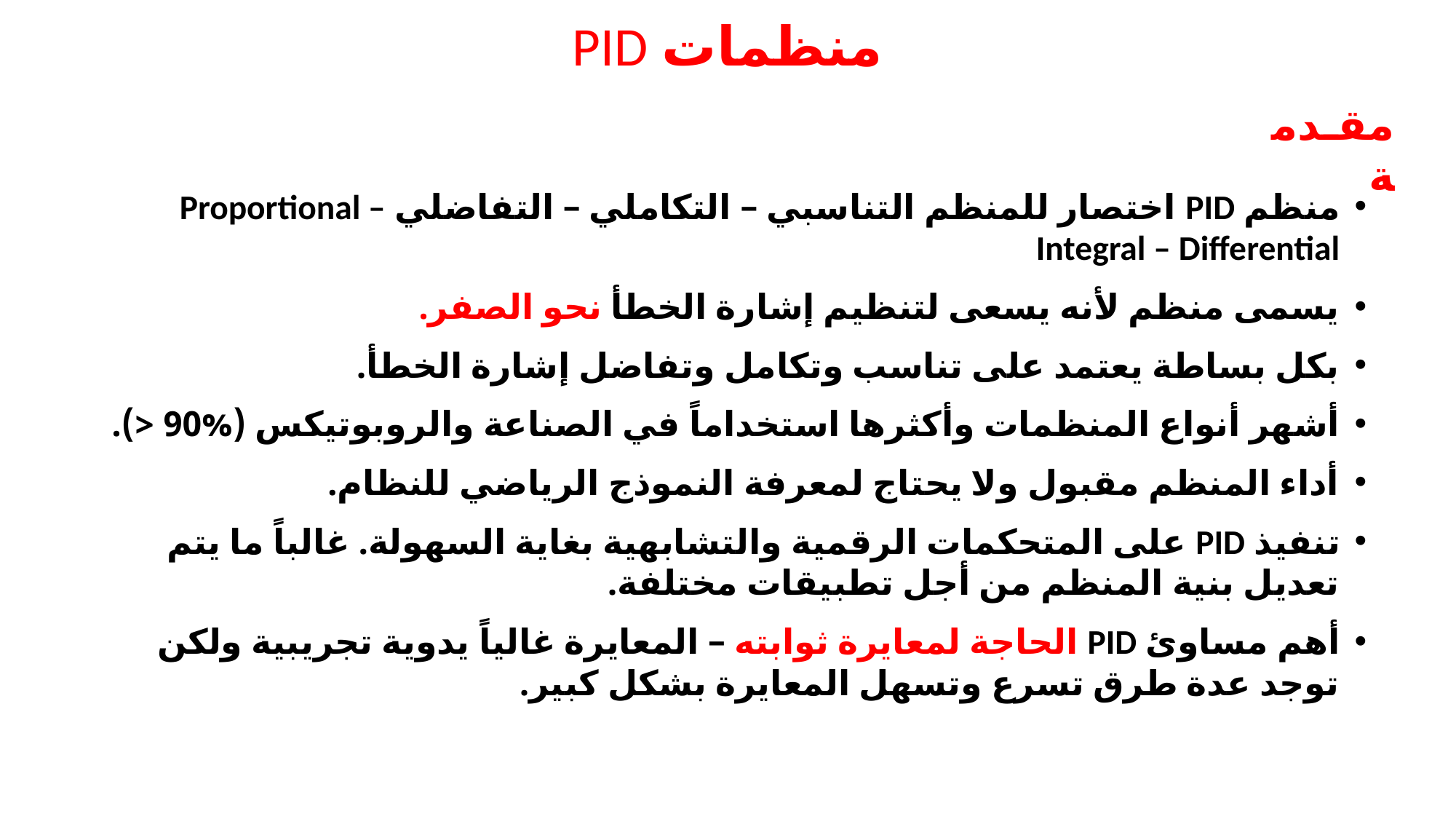

# منظمات PID
مقدمة
منظم PID اختصار للمنظم التناسبي – التكاملي – التفاضلي Proportional – Integral – Differential
يسمى منظم لأنه يسعى لتنظيم إشارة الخطأ نحو الصفر.
بكل بساطة يعتمد على تناسب وتكامل وتفاضل إشارة الخطأ.
أشهر أنواع المنظمات وأكثرها استخداماً في الصناعة والروبوتيكس (%90 <).
أداء المنظم مقبول ولا يحتاج لمعرفة النموذج الرياضي للنظام.
تنفيذ PID على المتحكمات الرقمية والتشابهية بغاية السهولة. غالباً ما يتم تعديل بنية المنظم من أجل تطبيقات مختلفة.
أهم مساوئ PID الحاجة لمعايرة ثوابته – المعايرة غالياً يدوية تجريبية ولكن توجد عدة طرق تسرع وتسهل المعايرة بشكل كبير.